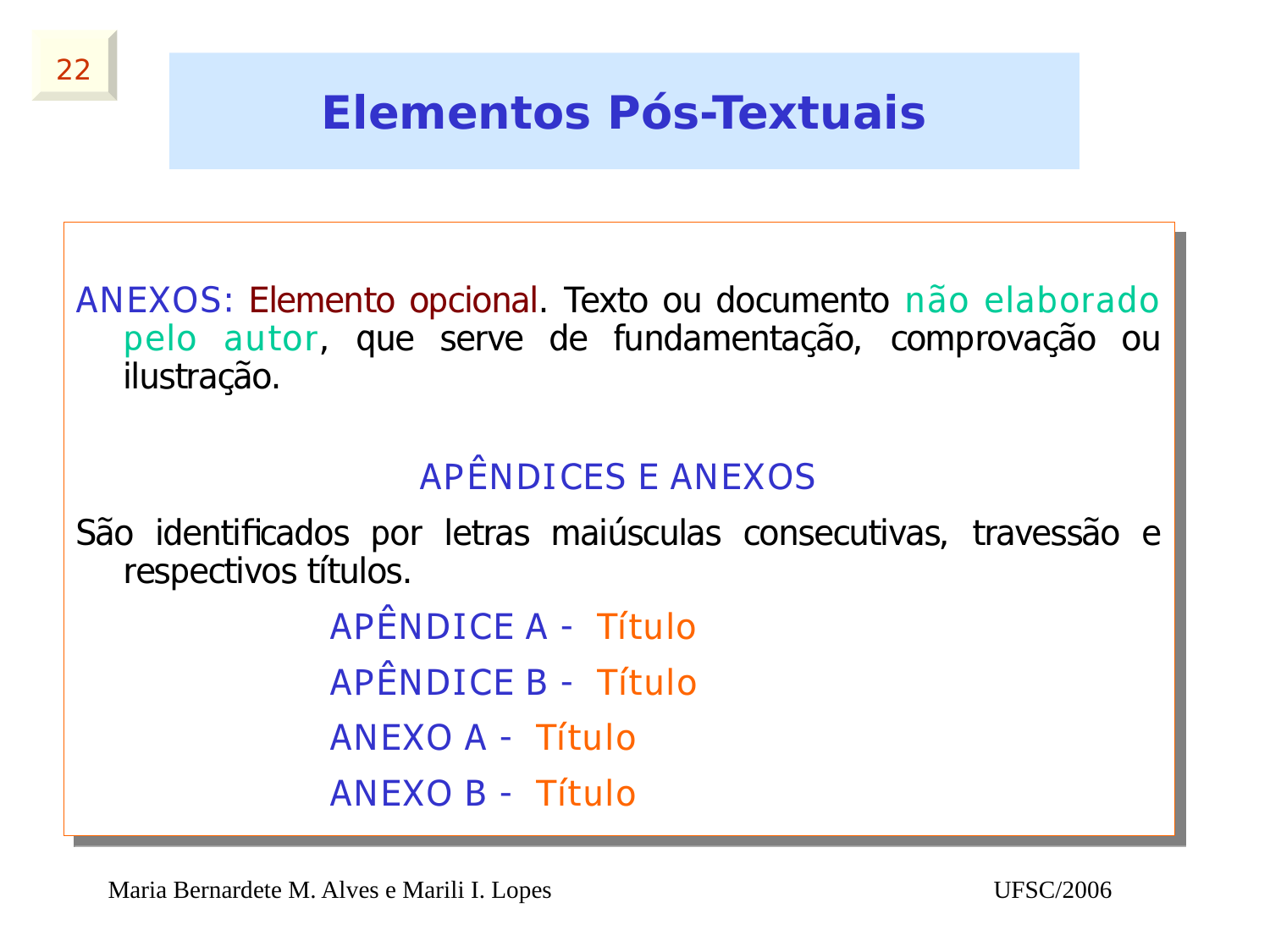

22
# Elementos Pós-Textuais

ANEXOS: Elemento opcional. Texto ou documento não elaborado pelo autor, que serve de fundamentação, comprovação ou ilustração.

APÊNDICES E ANEXOS
São identificados por letras maiúsculas consecutivas, travessão e respectivos títulos.
APÊNDICE A -  Título
APÊNDICE B -  Título
ANEXO A -  Título
ANEXO B -  Título

Maria Bernardete M. Alves e Marili I. Lopes
UFSC/2006